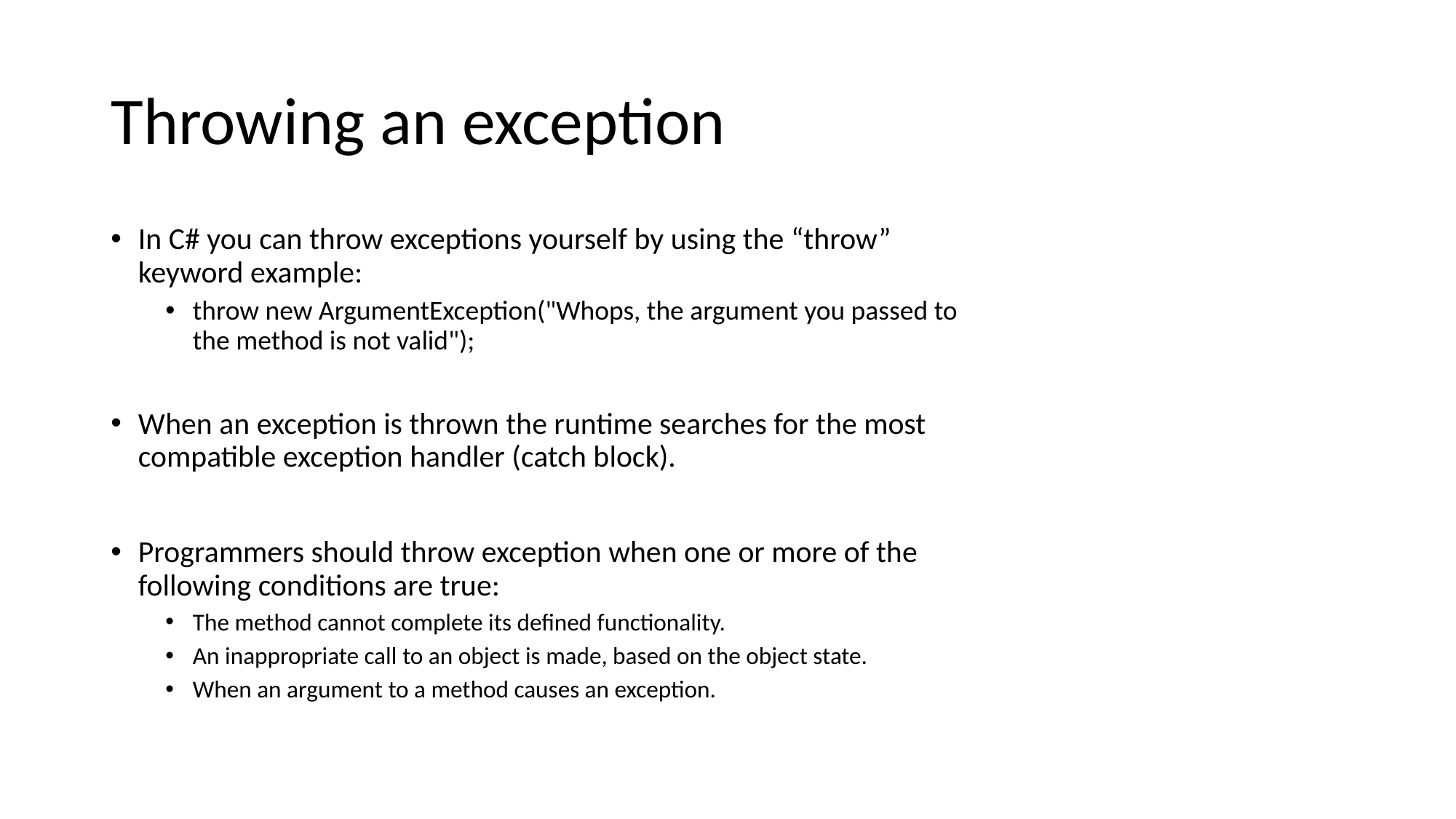

# Throwing an exception
In C# you can throw exceptions yourself by using the “throw” keyword example:
throw new ArgumentException("Whops, the argument you passed to the method is not valid");

When an exception is thrown the runtime searches for the most compatible exception handler (catch block).

Programmers should throw exception when one or more of the following conditions are true:
The method cannot complete its defined functionality.
An inappropriate call to an object is made, based on the object state.
When an argument to a method causes an exception.